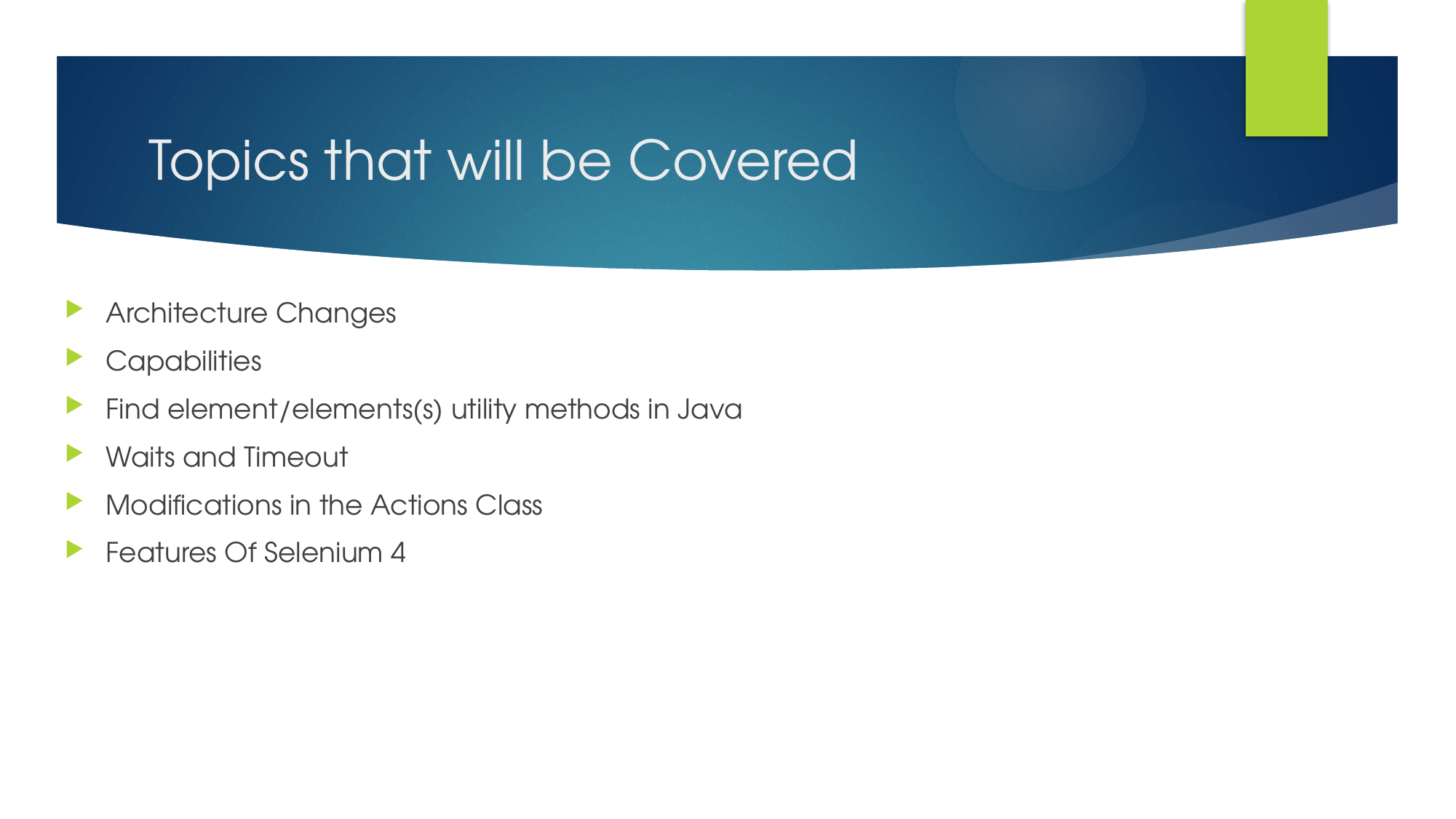

# Topics that will be Covered
Architecture Changes
Capabilities
Find element/elements(s) utility methods in Java
Waits and Timeout
Modifications in the Actions Class
Features Of Selenium 4